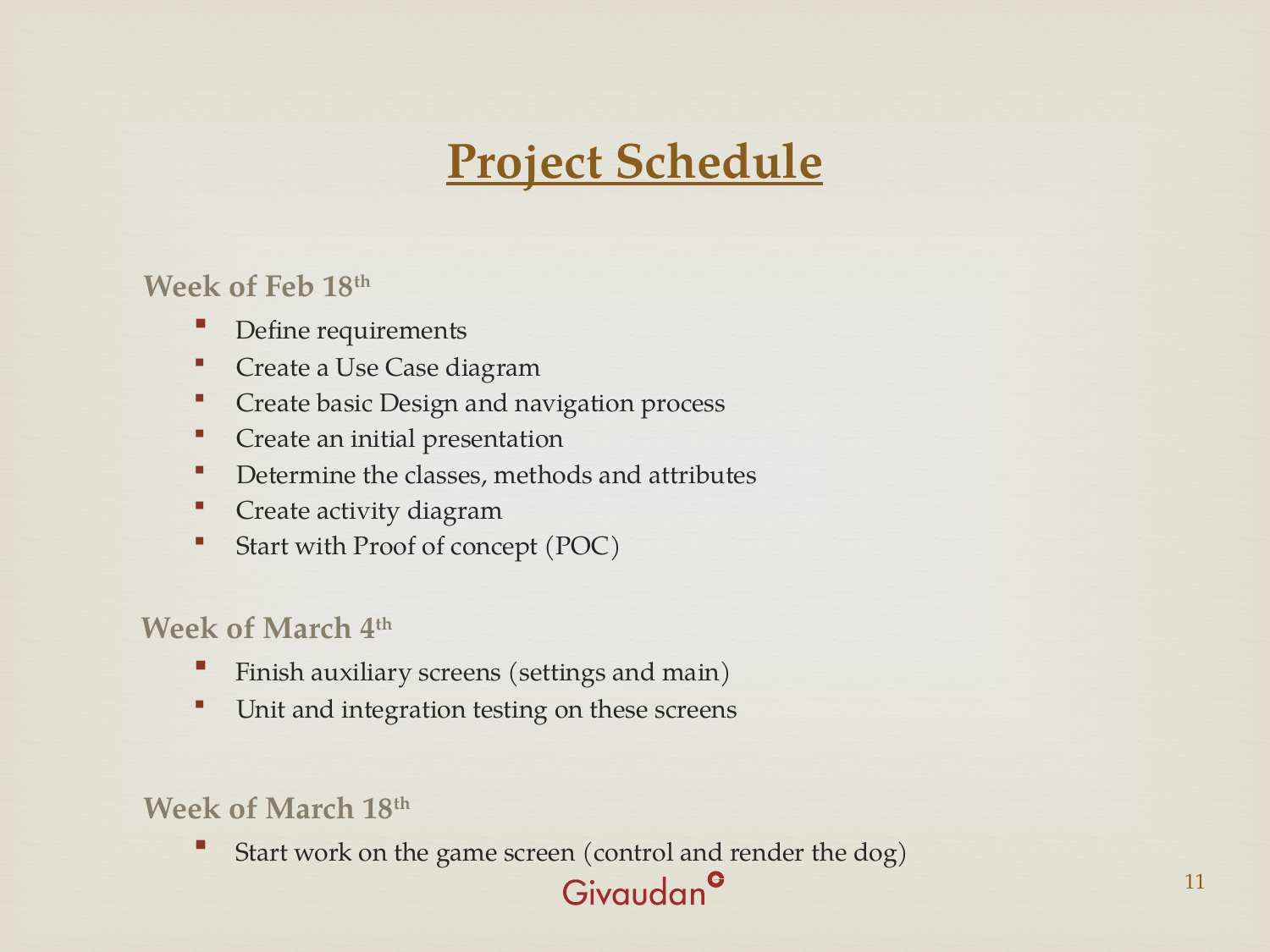

# Project Schedule

Week of Feb 18th
    Define requirements
     Create a Use Case diagram
     Create basic Design and navigation process
     Create an initial presentation
     Determine the classes, methods and attributes
     Create activity diagram
     Start with Proof of concept (POC)

       Week of March 4th
    Finish auxiliary screens (settings and main)
     Unit and integration testing on these screens

Week of March 18th
    Start work on the game screen (control and render the dog)

11